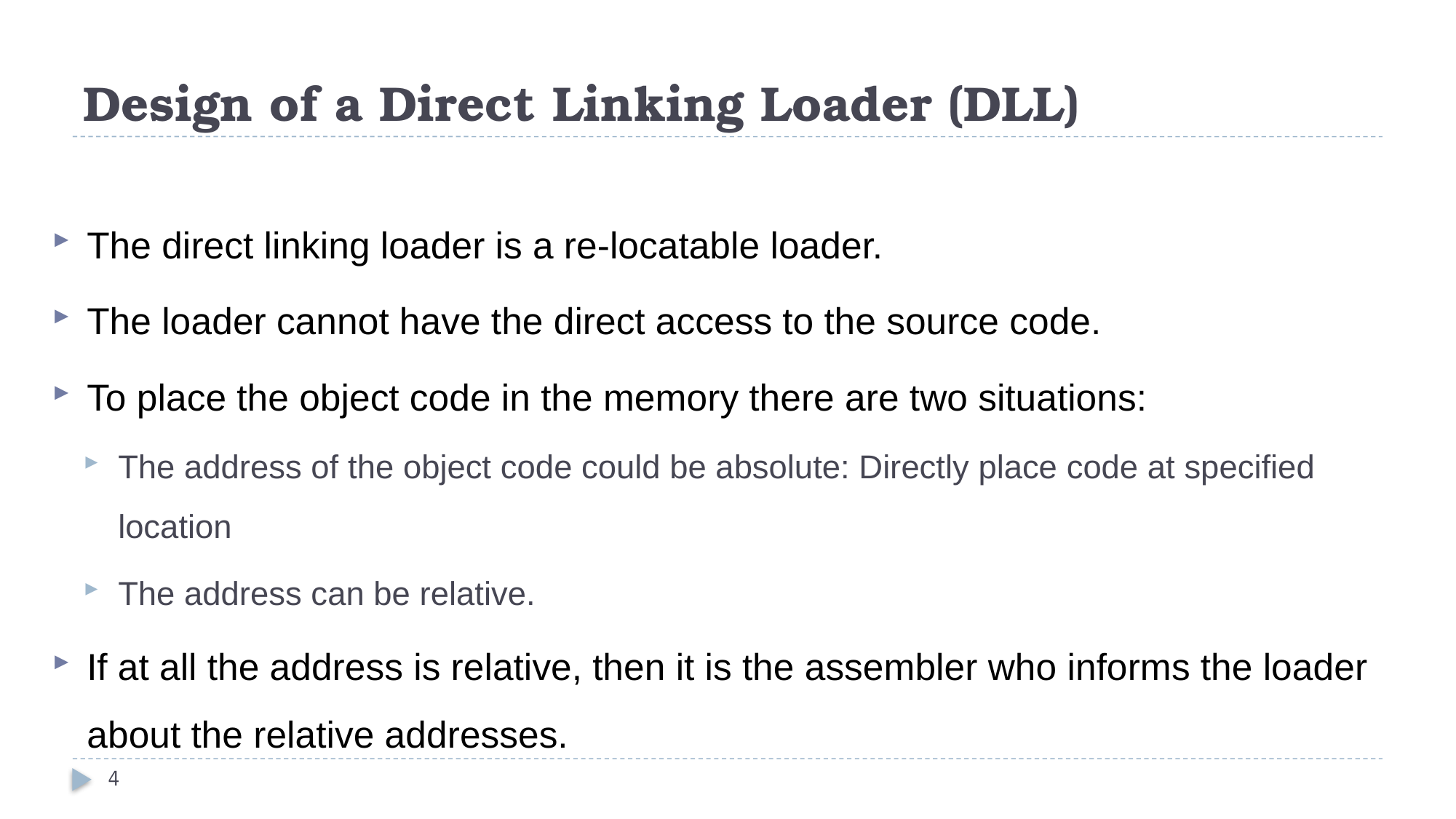

# Design of a Direct Linking Loader (DLL)
The direct linking loader is a re-locatable loader.
The loader cannot have the direct access to the source code.
To place the object code in the memory there are two situations:
The address of the object code could be absolute: Directly place code at specified location
The address can be relative.
If at all the address is relative, then it is the assembler who informs the loader about the relative addresses.

4